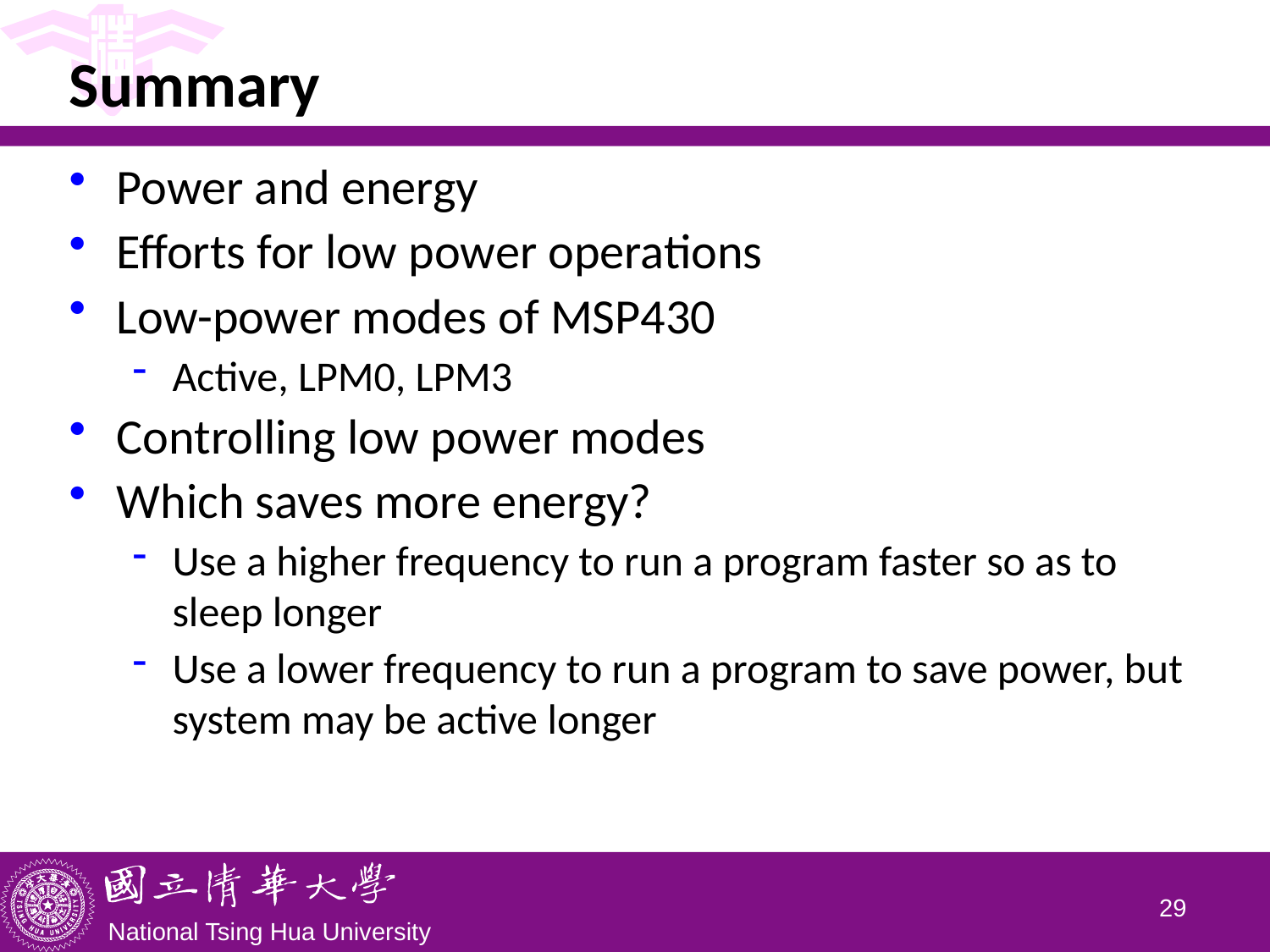

# Summary
Power and energy
Efforts for low power operations
Low-power modes of MSP430
Active, LPM0, LPM3
Controlling low power modes
Which saves more energy?
Use a higher frequency to run a program faster so as to sleep longer
Use a lower frequency to run a program to save power, but system may be active longer
29